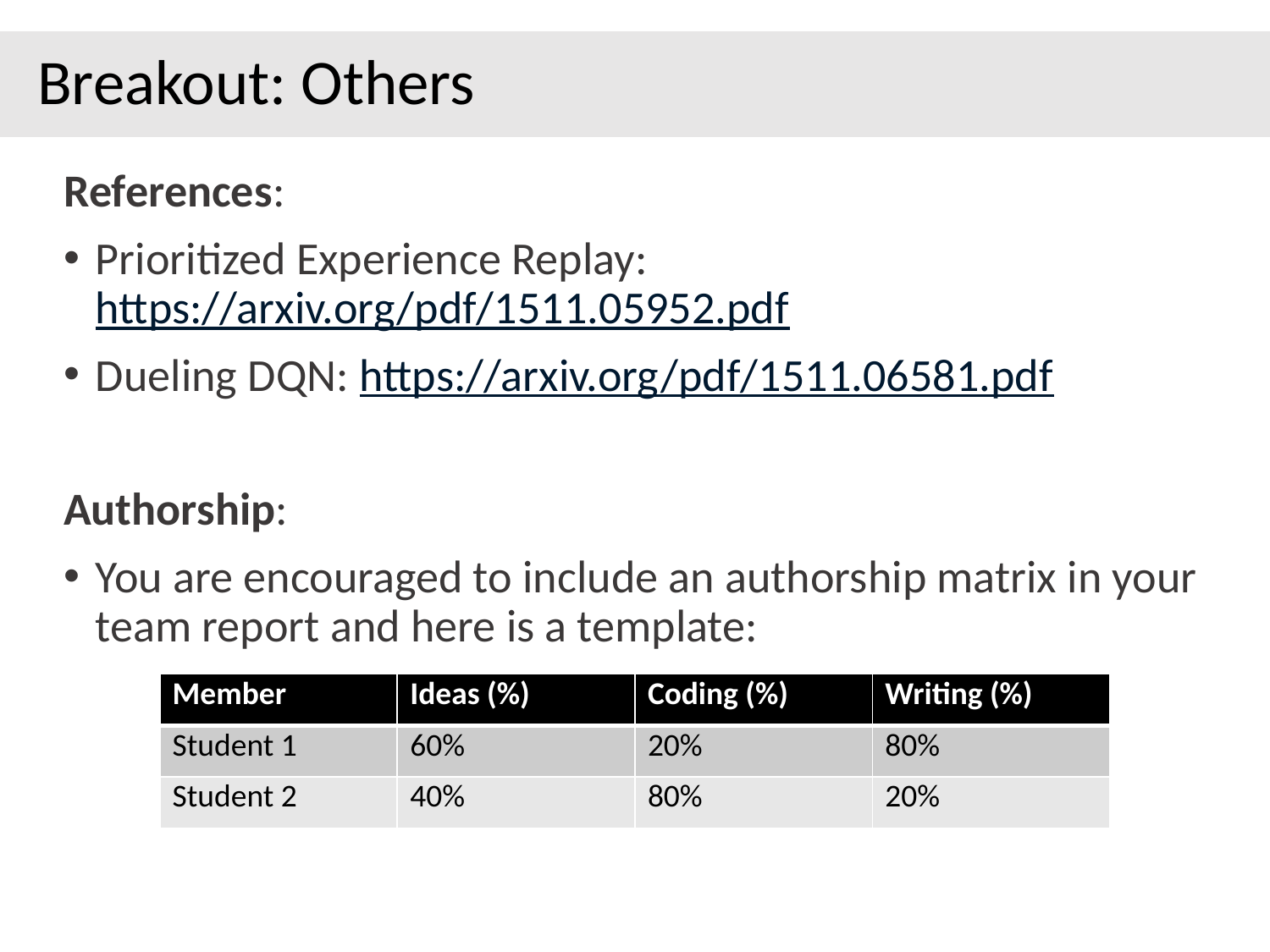

# Breakout: Others
References:
Prioritized Experience Replay: https://arxiv.org/pdf/1511.05952.pdf
Dueling DQN: https://arxiv.org/pdf/1511.06581.pdf

Authorship:
You are encouraged to include an authorship matrix in your team report and here is a template:

| Member | Ideas (%) | Coding (%) | Writing (%) |
| --- | --- | --- | --- |
| Student 1 | 60% | 20% | 80% |
| Student 2 | 40% | 80% | 20% |